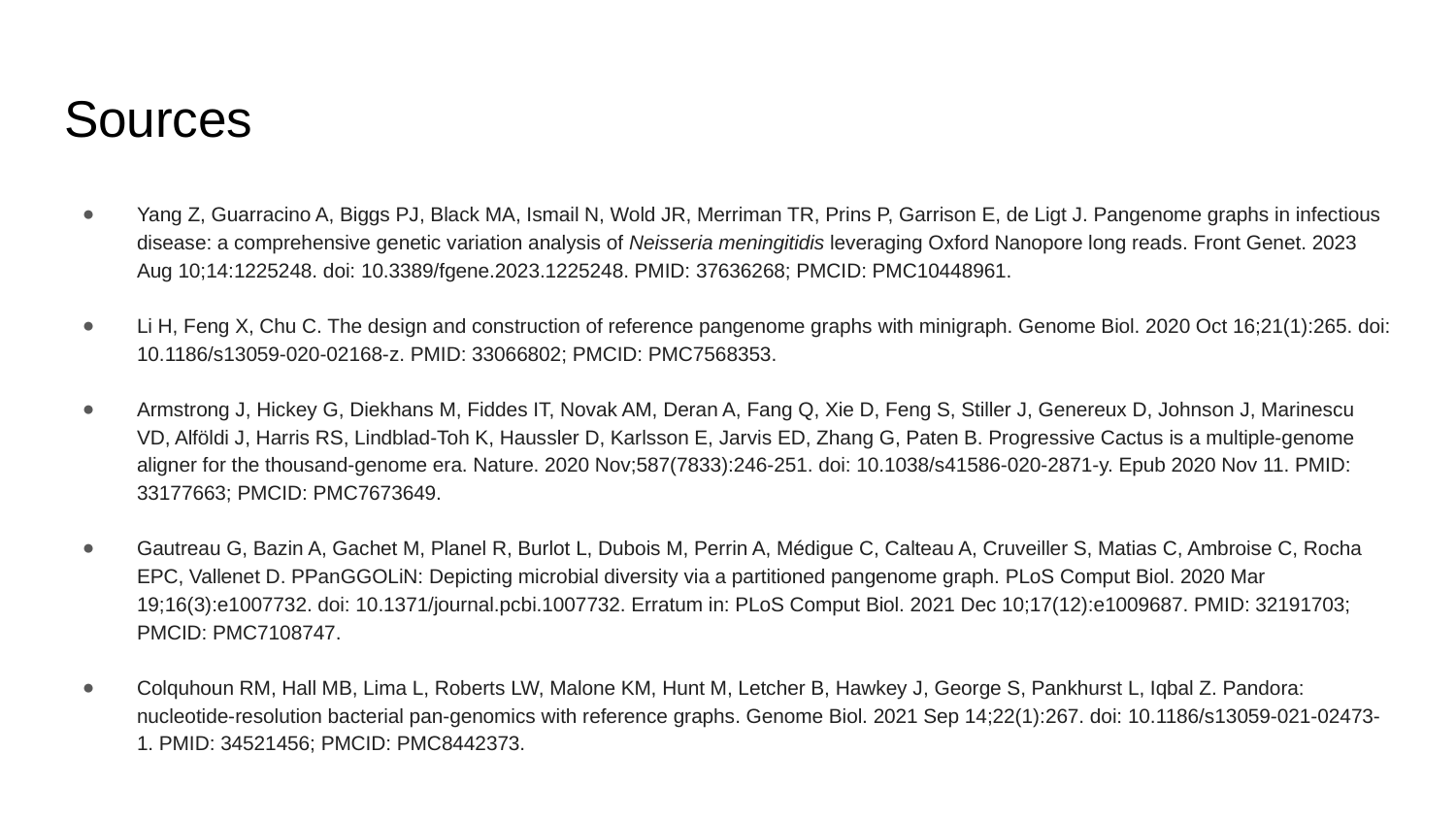

# Sources
Yang Z, Guarracino A, Biggs PJ, Black MA, Ismail N, Wold JR, Merriman TR, Prins P, Garrison E, de Ligt J. Pangenome graphs in infectious disease: a comprehensive genetic variation analysis of Neisseria meningitidis leveraging Oxford Nanopore long reads. Front Genet. 2023 Aug 10;14:1225248. doi: 10.3389/fgene.2023.1225248. PMID: 37636268; PMCID: PMC10448961.

Li H, Feng X, Chu C. The design and construction of reference pangenome graphs with minigraph. Genome Biol. 2020 Oct 16;21(1):265. doi: 10.1186/s13059-020-02168-z. PMID: 33066802; PMCID: PMC7568353.

Armstrong J, Hickey G, Diekhans M, Fiddes IT, Novak AM, Deran A, Fang Q, Xie D, Feng S, Stiller J, Genereux D, Johnson J, Marinescu VD, Alföldi J, Harris RS, Lindblad-Toh K, Haussler D, Karlsson E, Jarvis ED, Zhang G, Paten B. Progressive Cactus is a multiple-genome aligner for the thousand-genome era. Nature. 2020 Nov;587(7833):246-251. doi: 10.1038/s41586-020-2871-y. Epub 2020 Nov 11. PMID: 33177663; PMCID: PMC7673649.

Gautreau G, Bazin A, Gachet M, Planel R, Burlot L, Dubois M, Perrin A, Médigue C, Calteau A, Cruveiller S, Matias C, Ambroise C, Rocha EPC, Vallenet D. PPanGGOLiN: Depicting microbial diversity via a partitioned pangenome graph. PLoS Comput Biol. 2020 Mar 19;16(3):e1007732. doi: 10.1371/journal.pcbi.1007732. Erratum in: PLoS Comput Biol. 2021 Dec 10;17(12):e1009687. PMID: 32191703; PMCID: PMC7108747.

Colquhoun RM, Hall MB, Lima L, Roberts LW, Malone KM, Hunt M, Letcher B, Hawkey J, George S, Pankhurst L, Iqbal Z. Pandora: nucleotide-resolution bacterial pan-genomics with reference graphs. Genome Biol. 2021 Sep 14;22(1):267. doi: 10.1186/s13059-021-02473-1. PMID: 34521456; PMCID: PMC8442373.